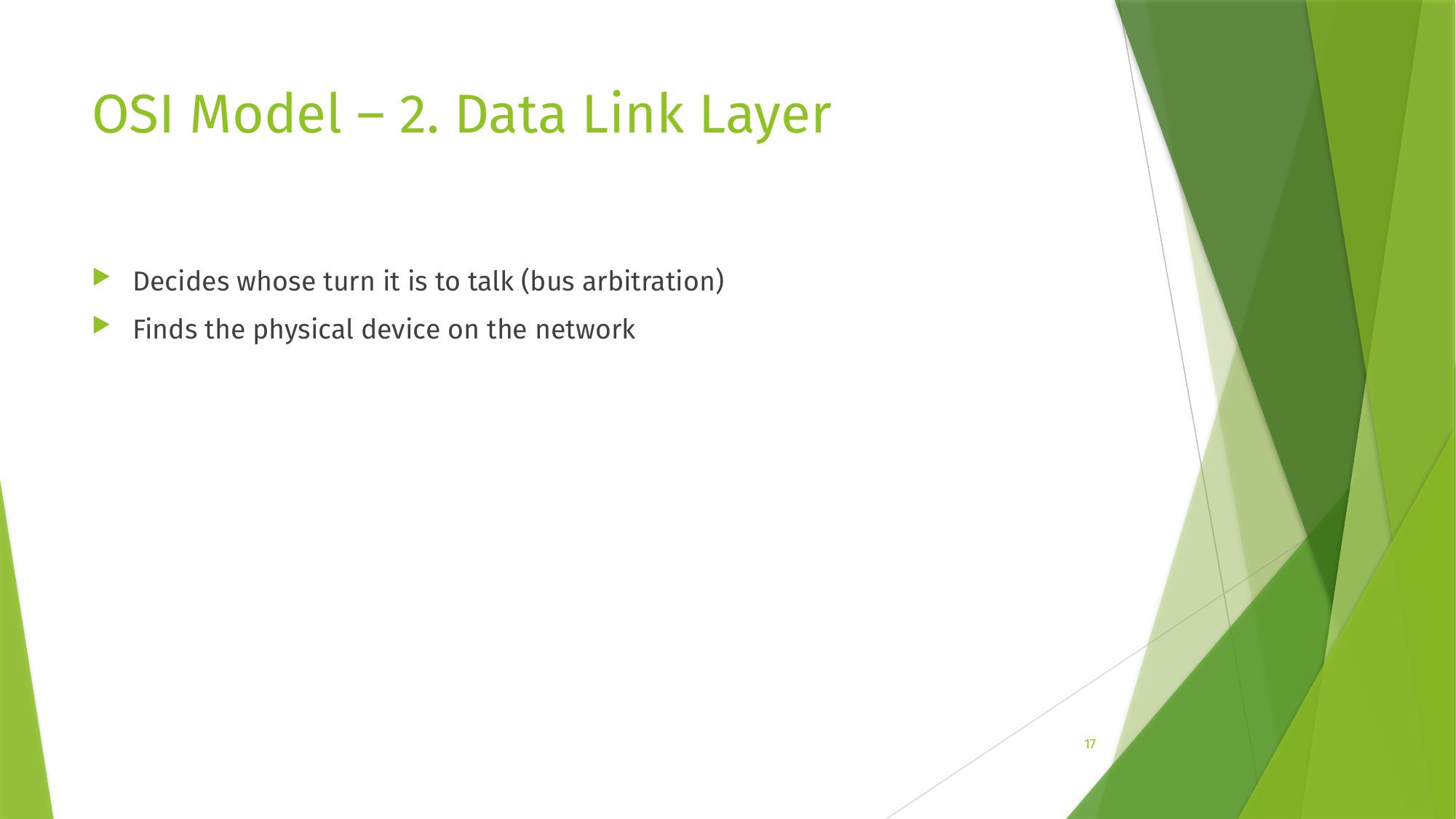

# OSI Model – 2. Data Link Layer
Decides whose turn it is to talk (bus arbitration)
Finds the physical device on the network
17